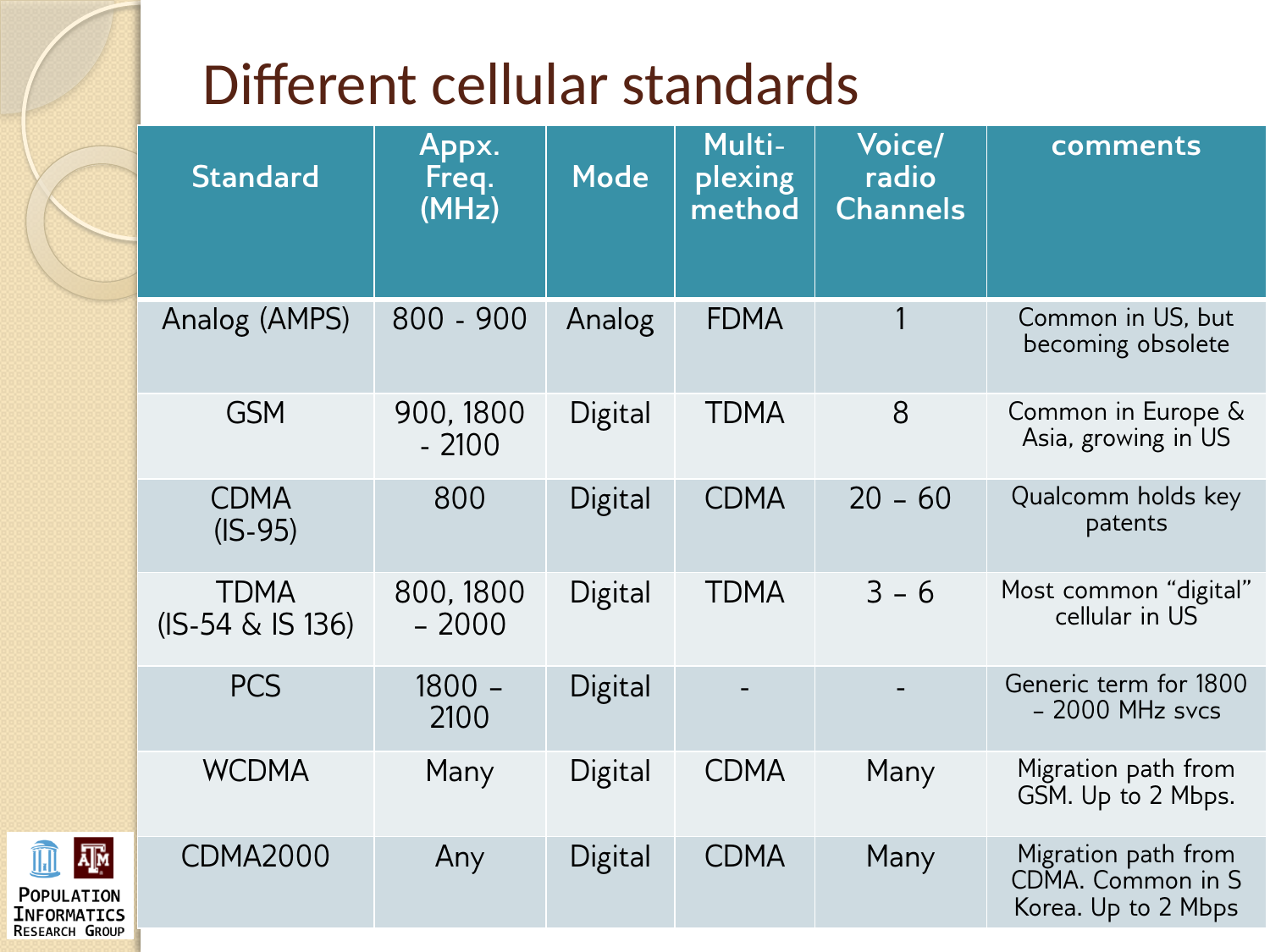

# Different cellular standards
| Standard | Appx. Freq. (MHz) | Mode | Multi-plexing method | Voice/ radio Channels | comments |
| --- | --- | --- | --- | --- | --- |
| Analog (AMPS) | 800 - 900 | Analog | FDMA | 1 | Common in US, but becoming obsolete |
| GSM | 900, 1800 - 2100 | Digital | TDMA | 8 | Common in Europe & Asia, growing in US |
| CDMA (IS-95) | 800 | Digital | CDMA | 20 – 60 | Qualcomm holds key patents |
| TDMA (IS-54 & IS 136) | 800, 1800 – 2000 | Digital | TDMA | 3 – 6 | Most common “digital” cellular in US |
| PCS | 1800 – 2100 | Digital | - | - | Generic term for 1800 – 2000 MHz svcs |
| WCDMA | Many | Digital | CDMA | Many | Migration path from GSM. Up to 2 Mbps. |
| CDMA2000 | Any | Digital | CDMA | Many | Migration path from CDMA. Common in S Korea. Up to 2 Mbps |